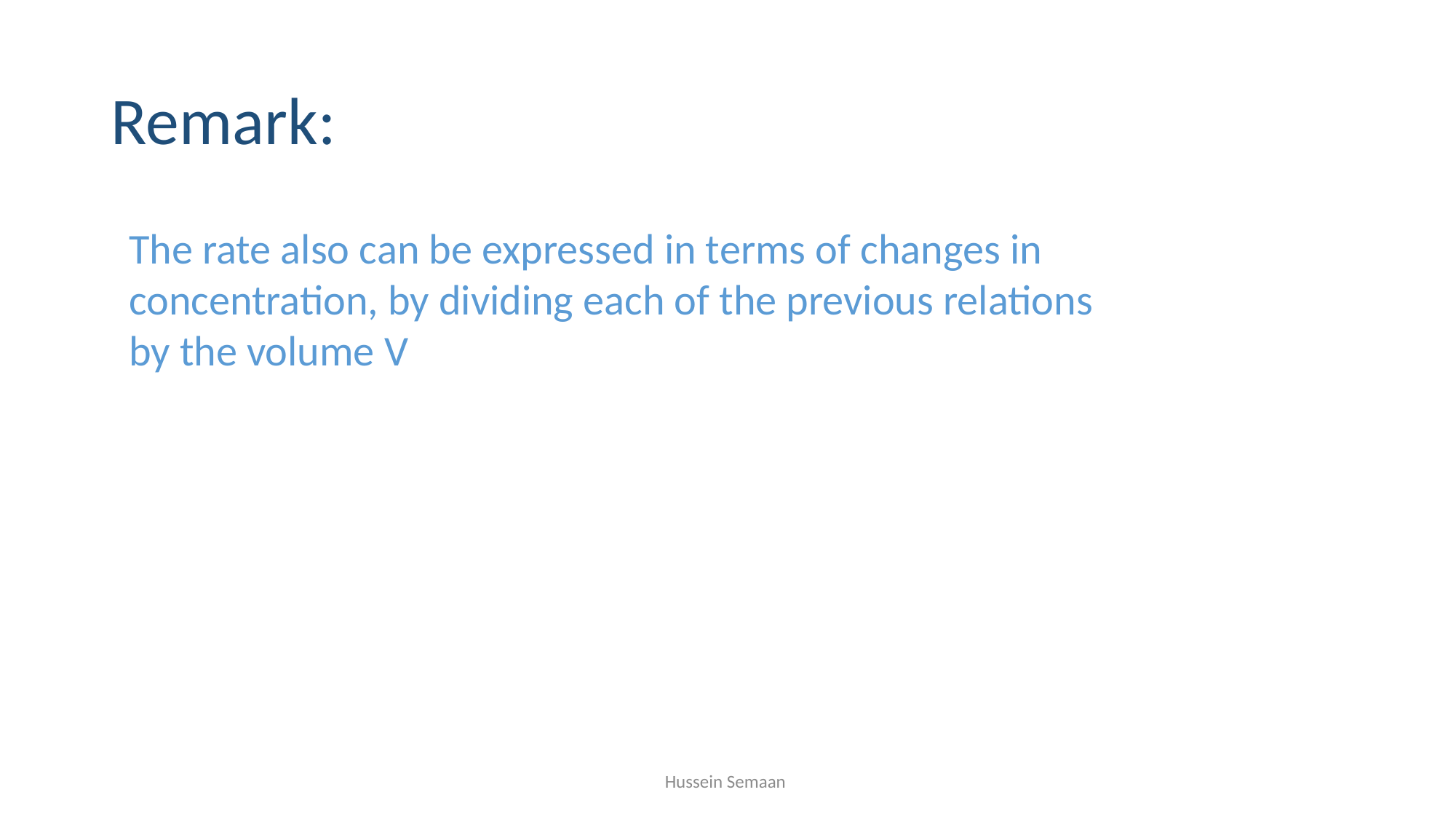

# Remark:

The rate also can be expressed in terms of changes in concentration, by dividing each of the previous relations by the volume V

Hussein Semaan